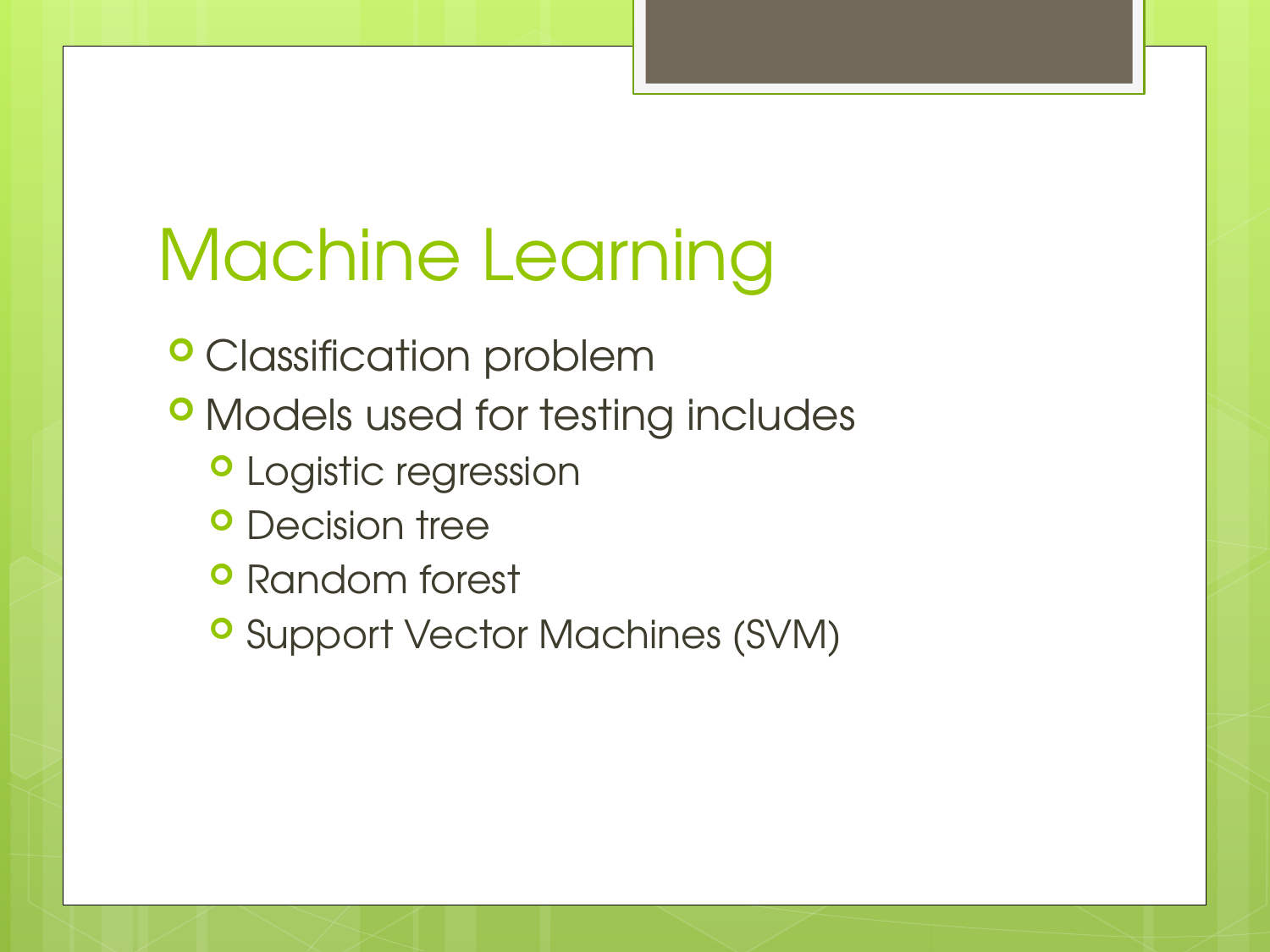

# Machine Learning
Classification problem
Models used for testing includes
Logistic regression
Decision tree
Random forest
Support Vector Machines (SVM)